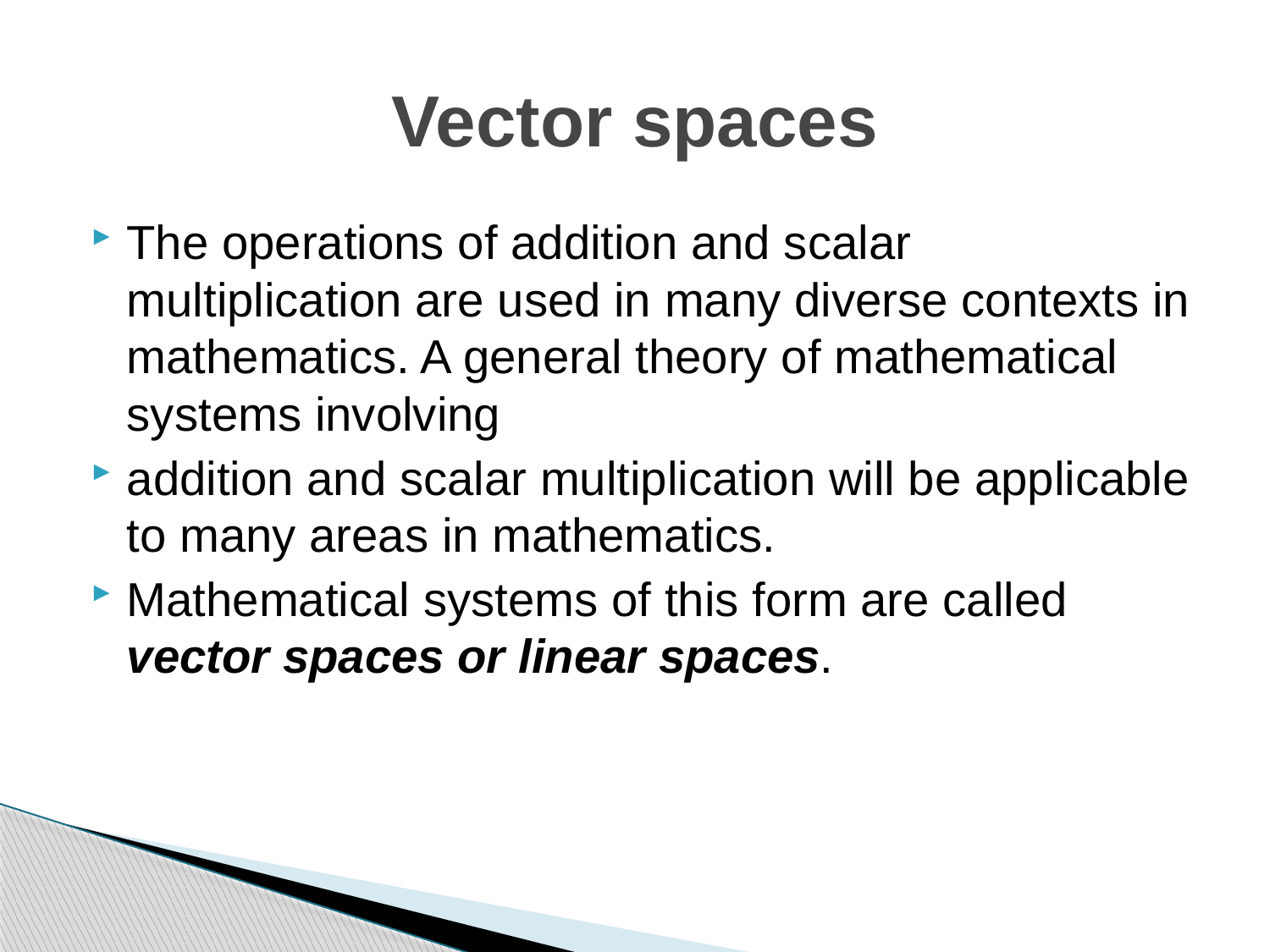

# Vector spaces
The operations of addition and scalar multiplication are used in many diverse contexts in mathematics. A general theory of mathematical systems involving
addition and scalar multiplication will be applicable to many areas in mathematics.
Mathematical systems of this form are called vector spaces or linear spaces.